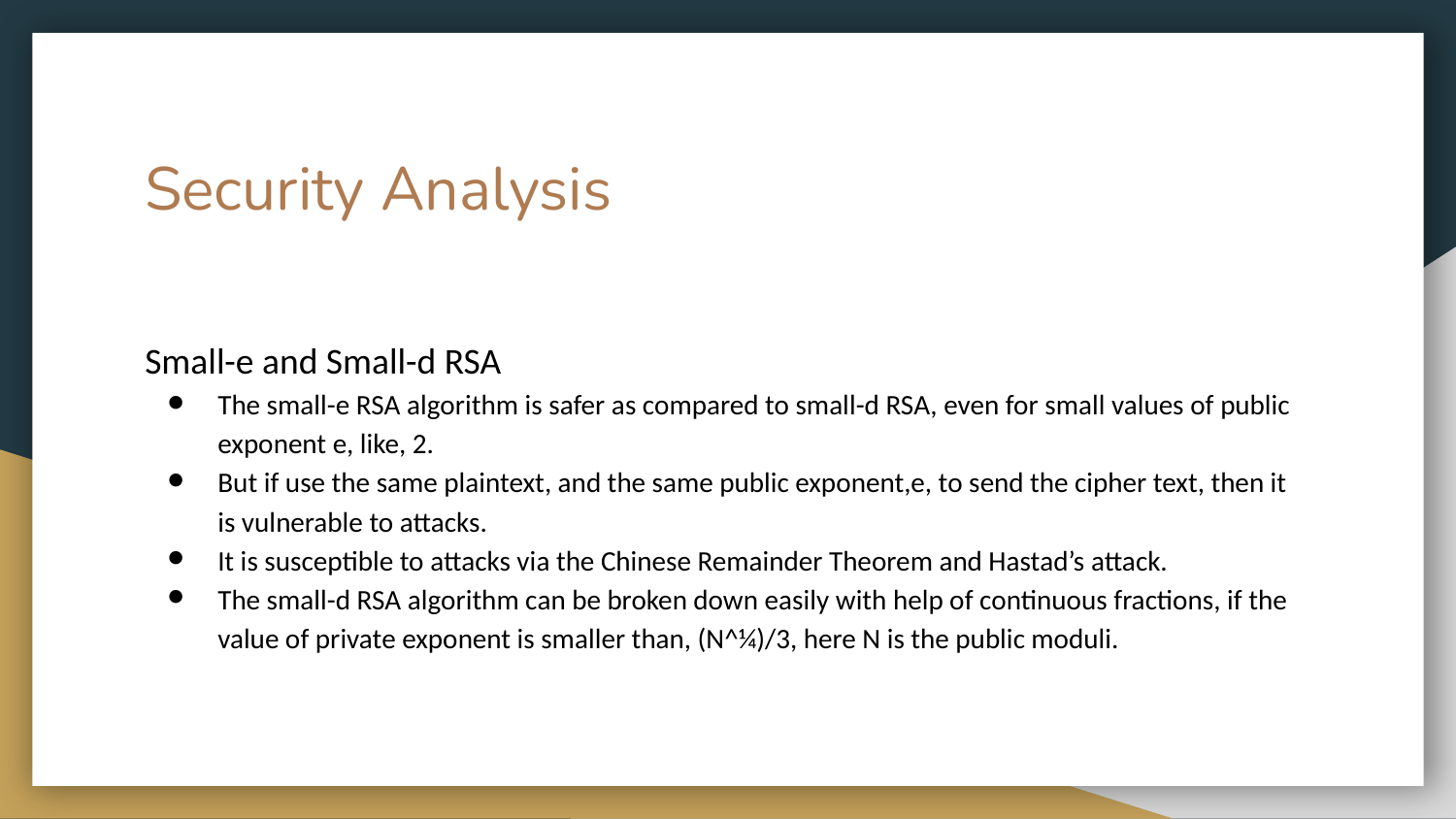

# Security Analysis
Small-e and Small-d RSA
The small-e RSA algorithm is safer as compared to small-d RSA, even for small values of public exponent e, like, 2.
But if use the same plaintext, and the same public exponent,e, to send the cipher text, then it is vulnerable to attacks.
It is susceptible to attacks via the Chinese Remainder Theorem and Hastad’s attack.
The small-d RSA algorithm can be broken down easily with help of continuous fractions, if the value of private exponent is smaller than, (N^¼)/3, here N is the public moduli.